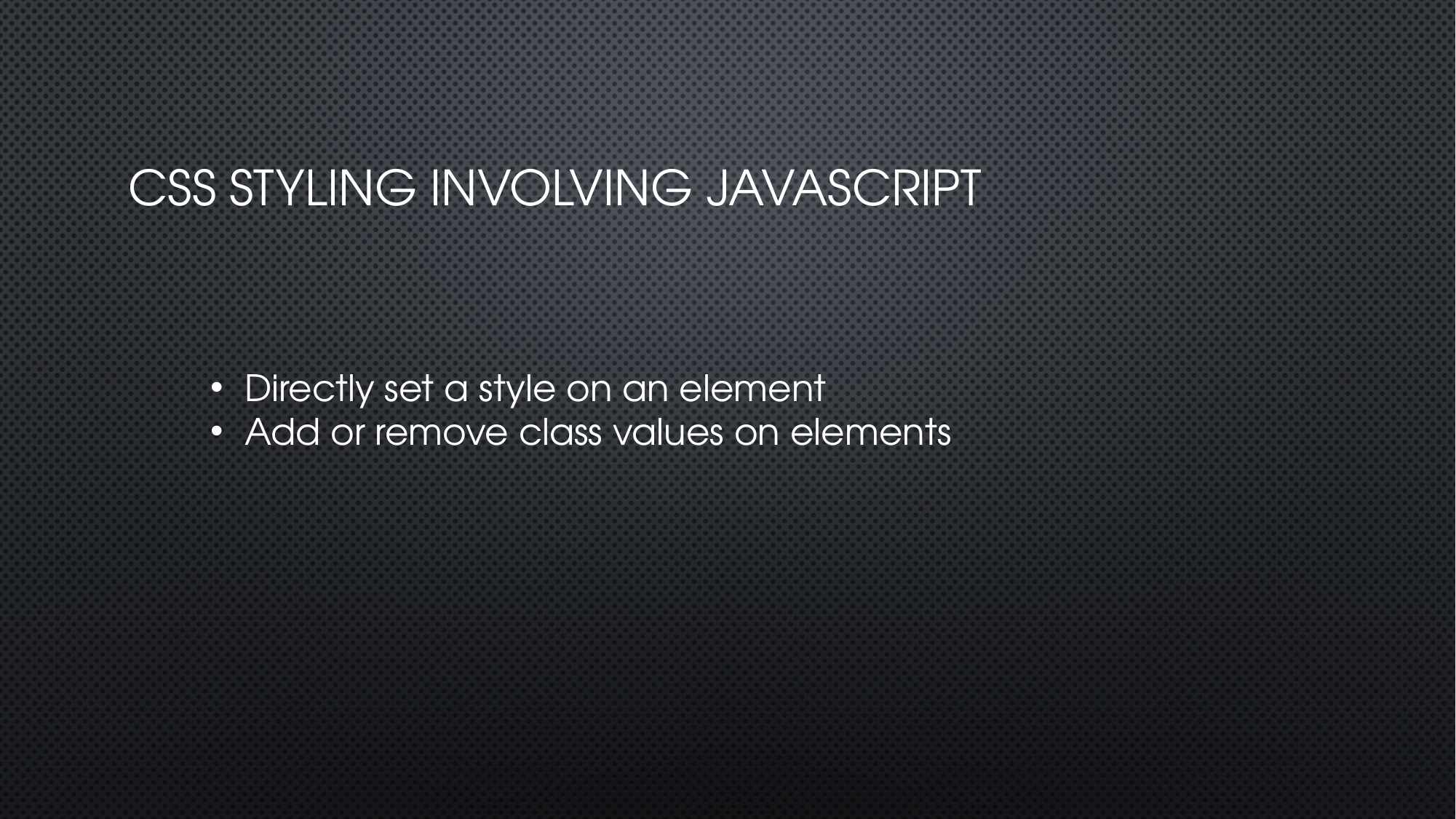

# CSS styling involvING JavaScript
Directly set a style on an element
Add or remove class values on elements